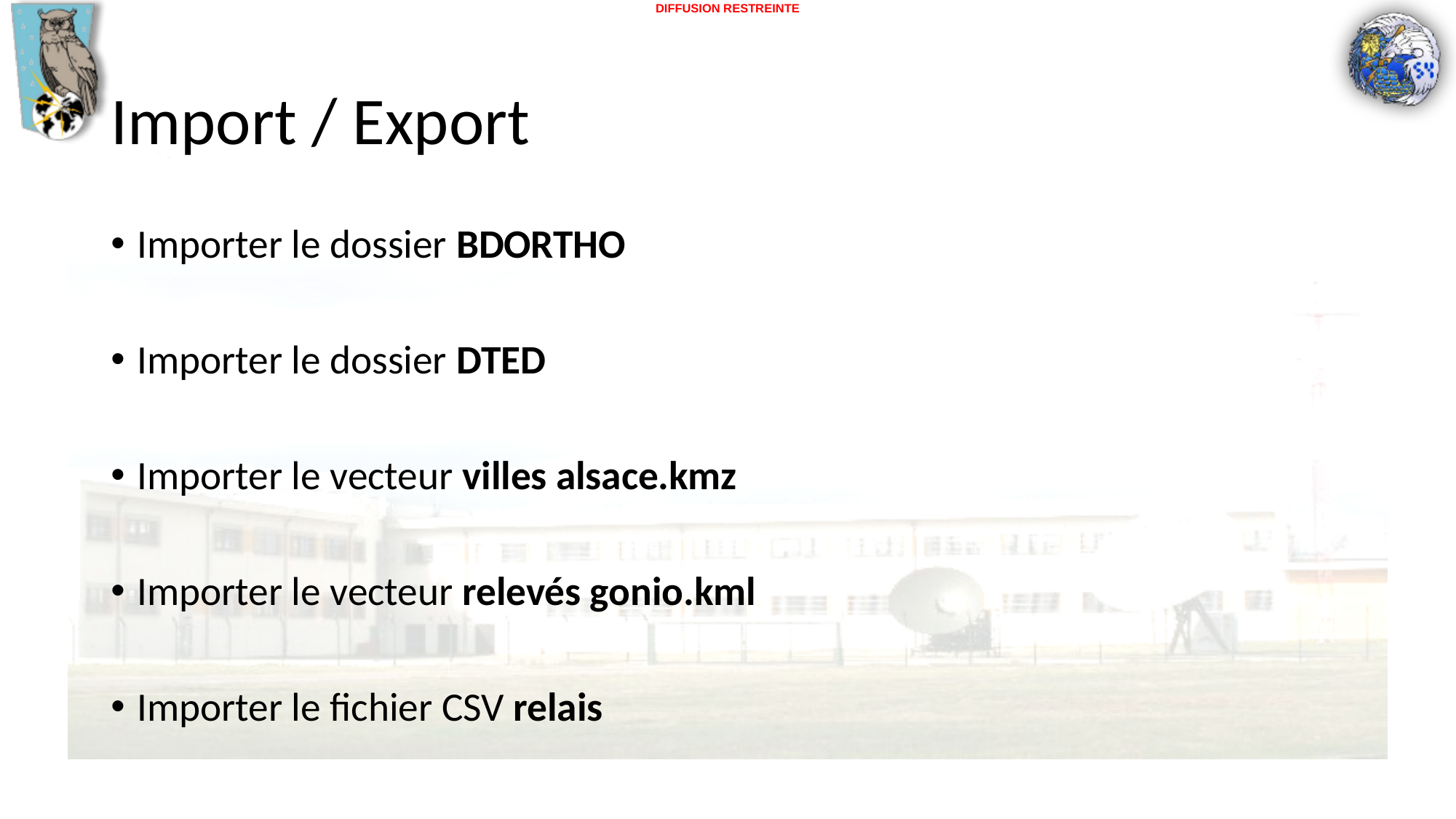

# Import / Export

Importer le dossier BDORTHO

Importer le dossier DTED

Importer le vecteur villes alsace.kmz

Importer le vecteur relevés gonio.kml

Importer le fichier CSV relais